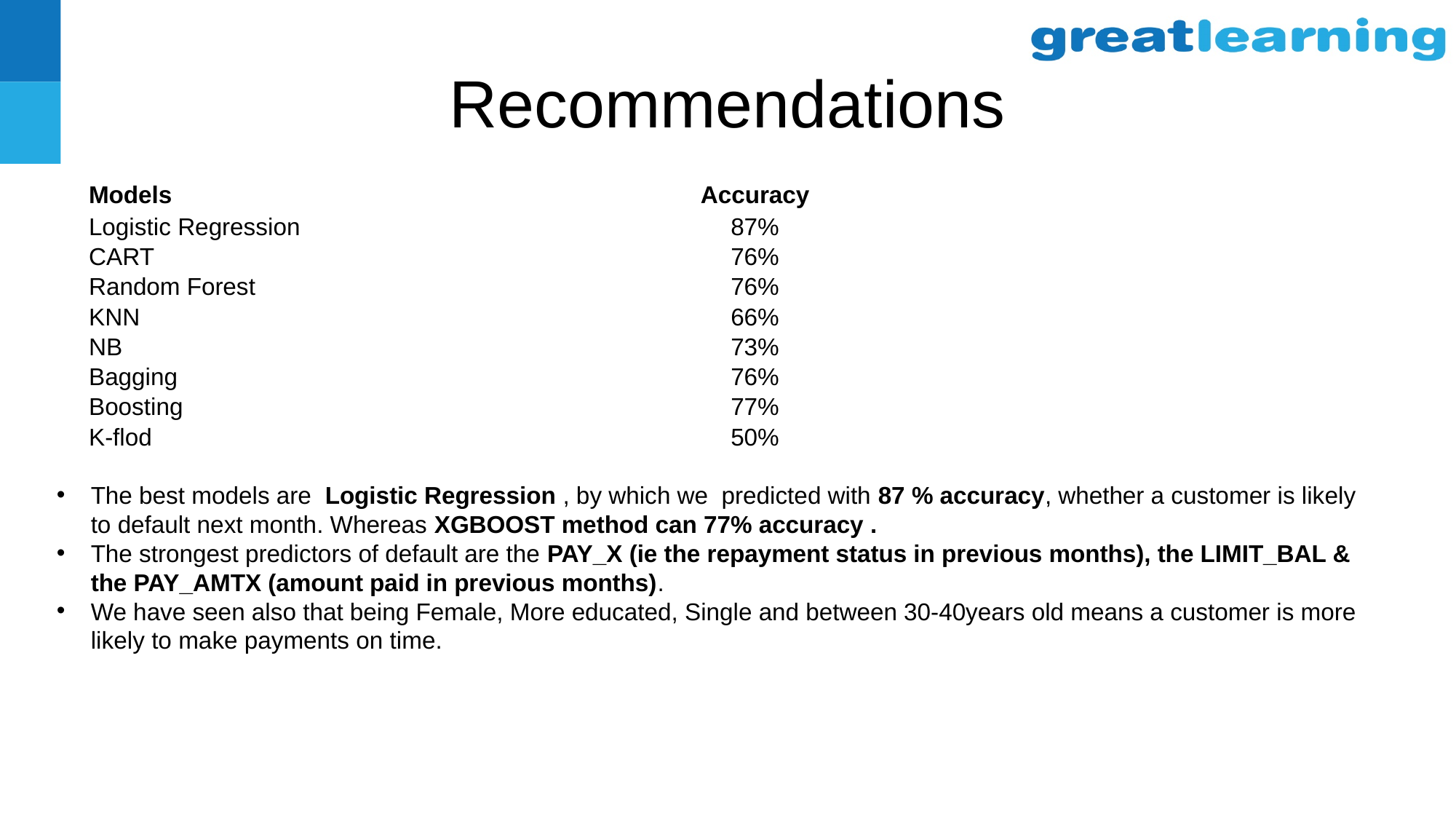

# Recommendations

| Models | Accuracy |
| --- | --- |
| Logistic Regression | 87% |
| CART | 76% |
| Random Forest | 76% |
| KNN | 66% |
| NB | 73% |
| Bagging | 76% |
| Boosting | 77% |
| K-flod | 50% |

The best models are  Logistic Regression , by which we  predicted with 87 % accuracy, whether a customer is likely to default next month. Whereas XGBOOST method can 77% accuracy .
The strongest predictors of default are the PAY_X (ie the repayment status in previous months), the LIMIT_BAL & the PAY_AMTX (amount paid in previous months).
We have seen also that being Female, More educated, Single and between 30-40years old means a customer is more likely to make payments on time.